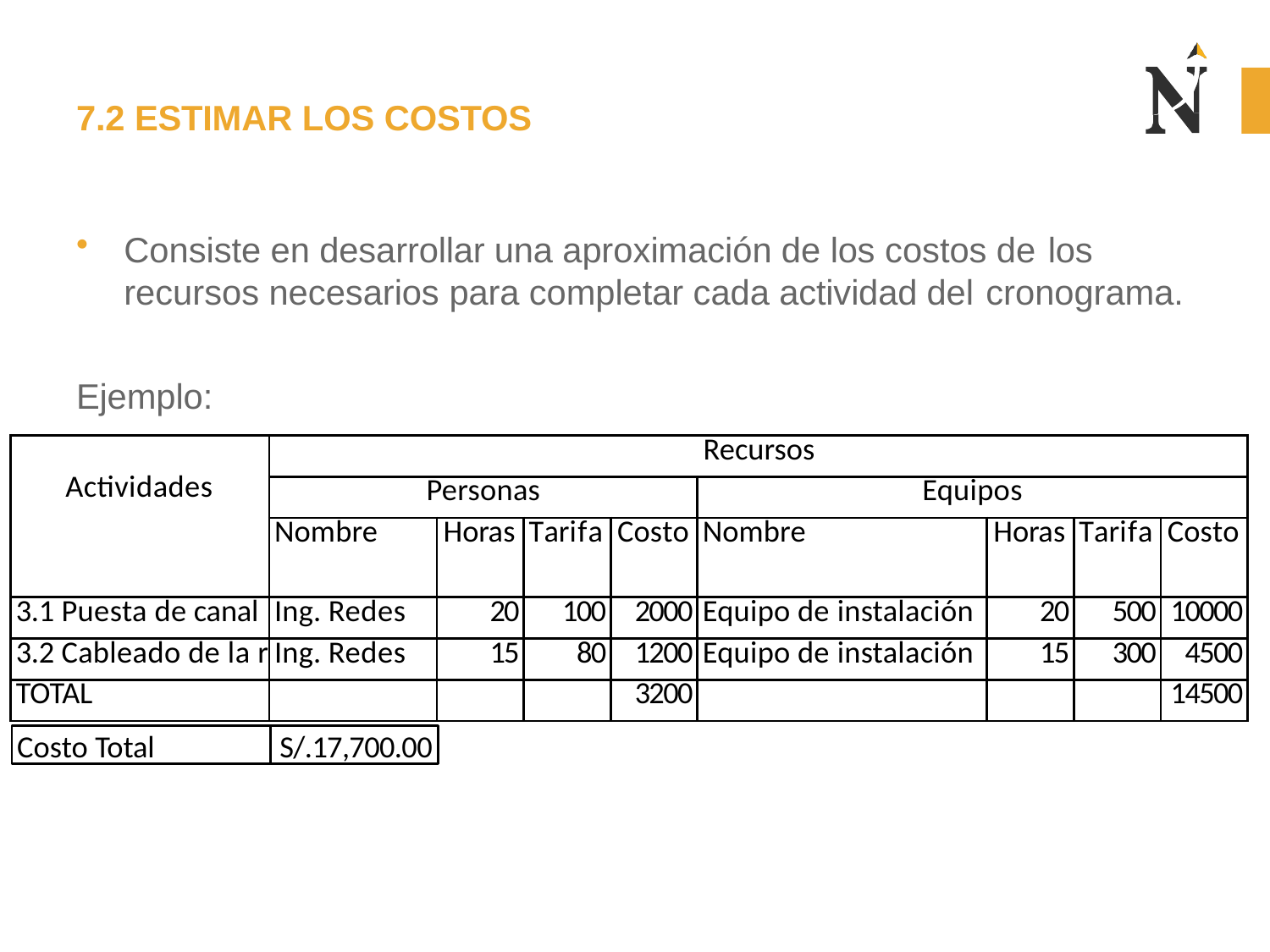

# 7.2 ESTIMAR LOS COSTOS

Consiste en desarrollar una aproximación de los costos de los
recursos necesarios para completar cada actividad del cronograma.

Ejemplo:
| Actividades | Recursos |  |  |  |  |  |  |  |
| --- | --- | --- | --- | --- | --- | --- | --- | --- |
|  | Personas |  |  |  | Equipos |  |  |  |
|  | Nombre | Horas | Tarifa | Costo | Nombre | Horas | Tarifa | Costo |
| 3.1 Puesta de canal | Ing. Redes | 20 | 100 | 2000 | Equipo de instalación | 20 | 500 | 10000 |
| 3.2 Cableado de la r | Ing. Redes | 15 | 80 | 1200 | Equipo de instalación | 15 | 300 | 4500 |
| TOTAL |  |  |  | 3200 |  |  |  | 14500 |
Costo Total
S/.17,700.00